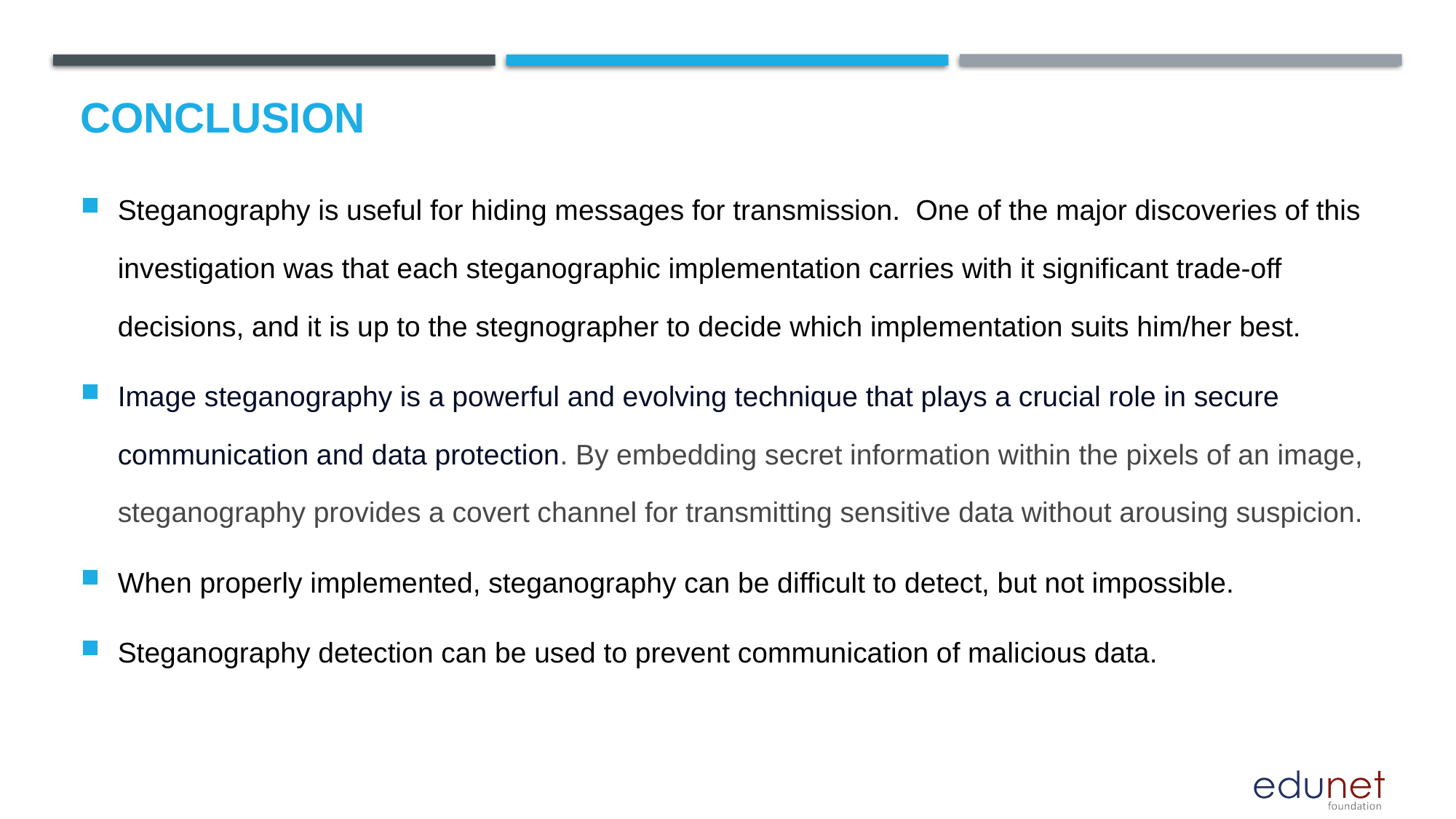

# Conclusion
Steganography is useful for hiding messages for transmission.  One of the major discoveries of this investigation was that each steganographic implementation carries with it significant trade-off decisions, and it is up to the stegnographer to decide which implementation suits him/her best.
Image steganography is a powerful and evolving technique that plays a crucial role in secure communication and data protection. By embedding secret information within the pixels of an image, steganography provides a covert channel for transmitting sensitive data without arousing suspicion.
When properly implemented, steganography can be difficult to detect, but not impossible.
Steganography detection can be used to prevent communication of malicious data.